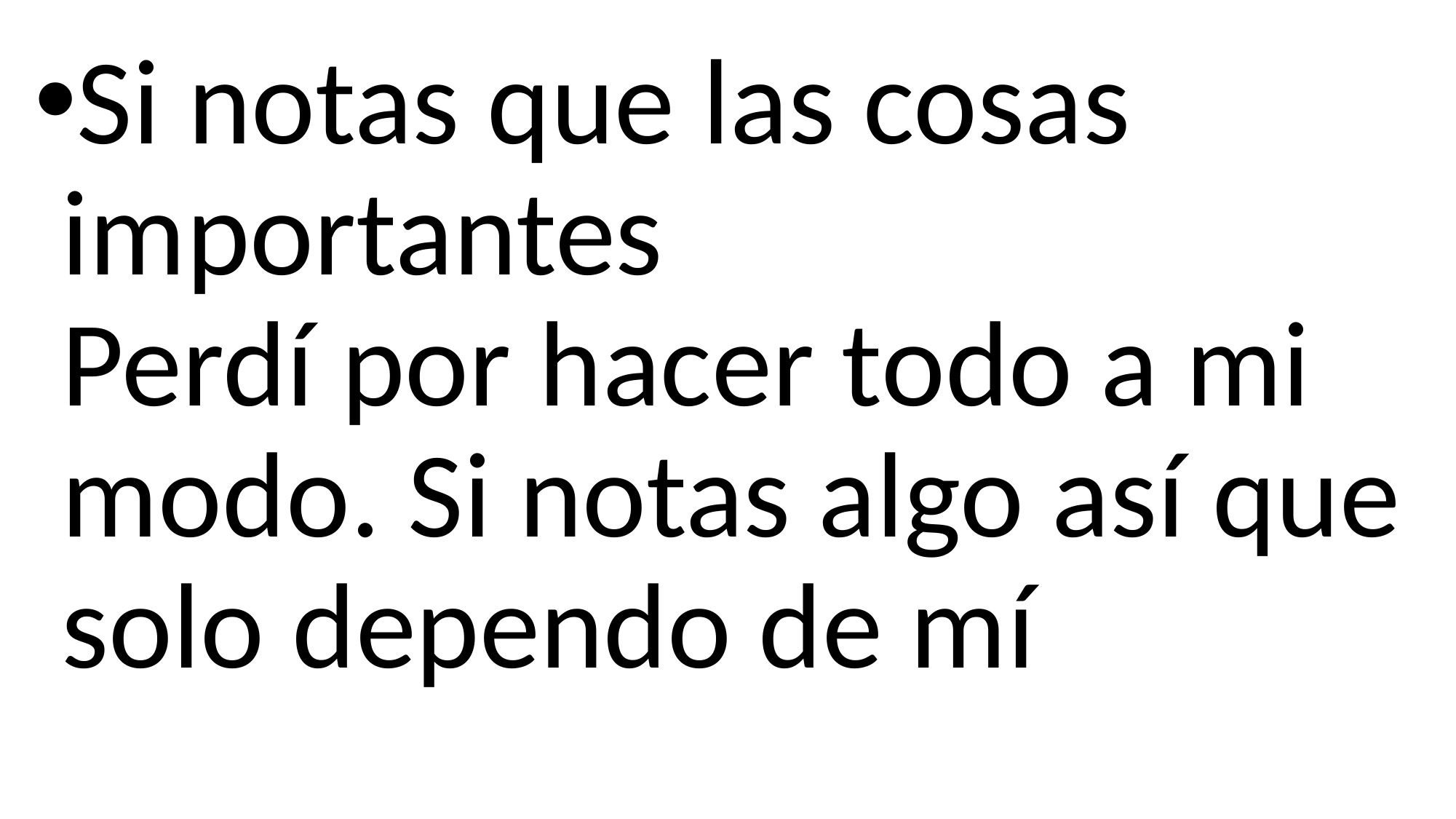

Si notas que las cosas importantes
Perdí por hacer todo a mi modo. Si notas algo así que solo dependo de mí